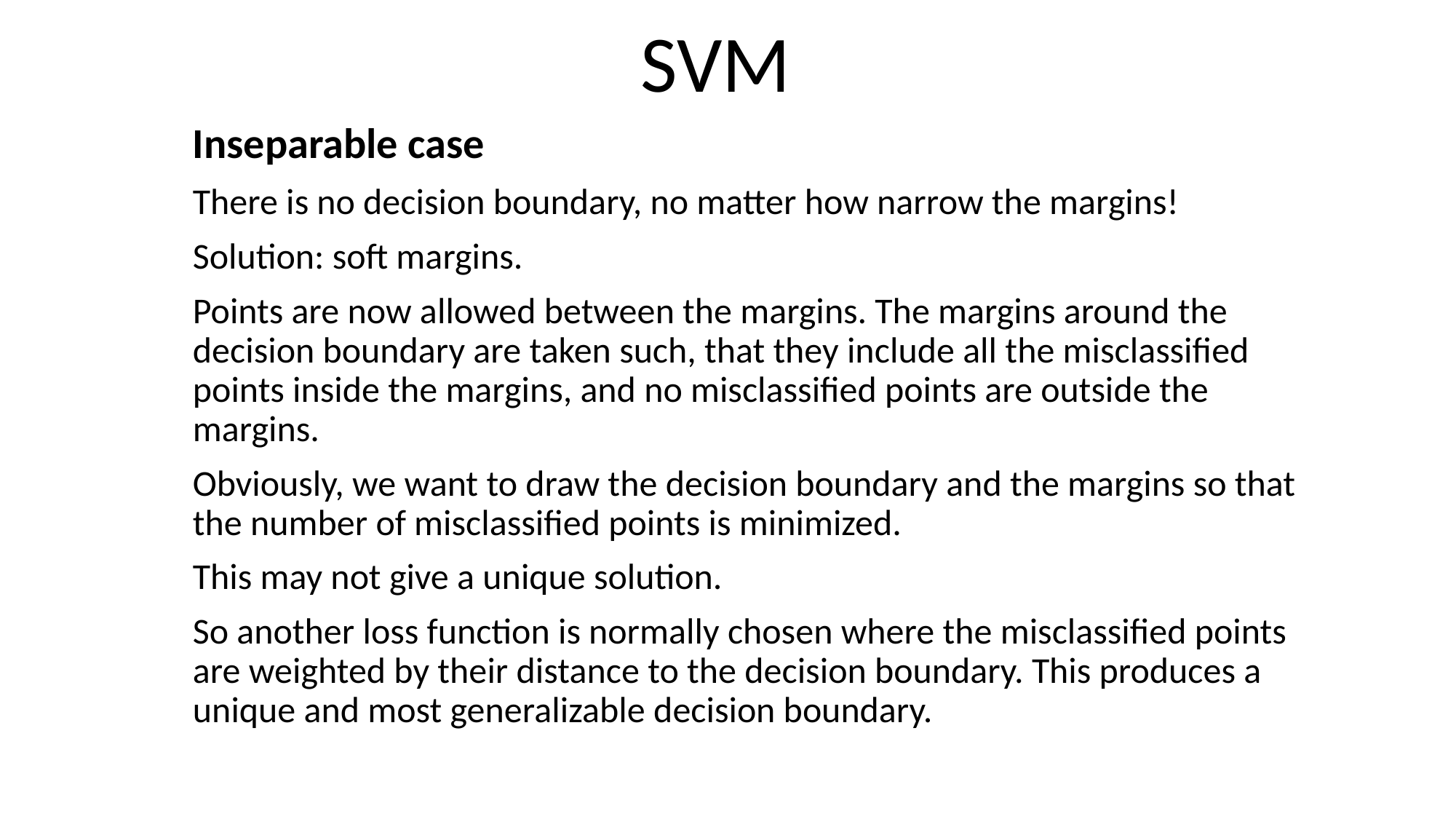

# SVM
Inseparable case
There is no decision boundary, no matter how narrow the margins!
Solution: soft margins.
Points are now allowed between the margins. The margins around the decision boundary are taken such, that they include all the misclassified points inside the margins, and no misclassified points are outside the margins.
Obviously, we want to draw the decision boundary and the margins so that the number of misclassified points is minimized.
This may not give a unique solution.
So another loss function is normally chosen where the misclassified points are weighted by their distance to the decision boundary. This produces a unique and most generalizable decision boundary.